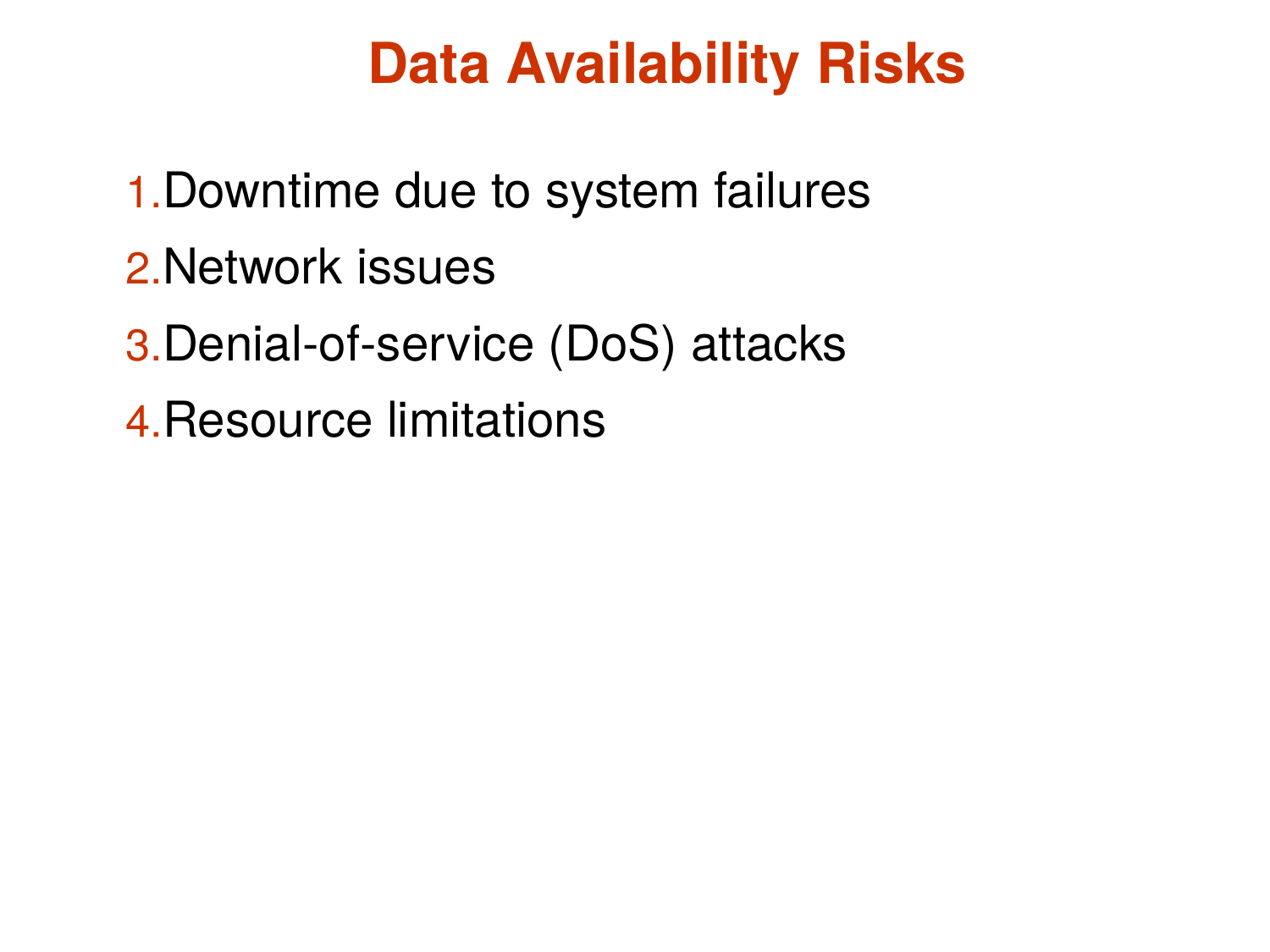

# Data Availability Risks
Downtime due to system failures
Network issues
Denial-of-service (DoS) attacks
Resource limitations